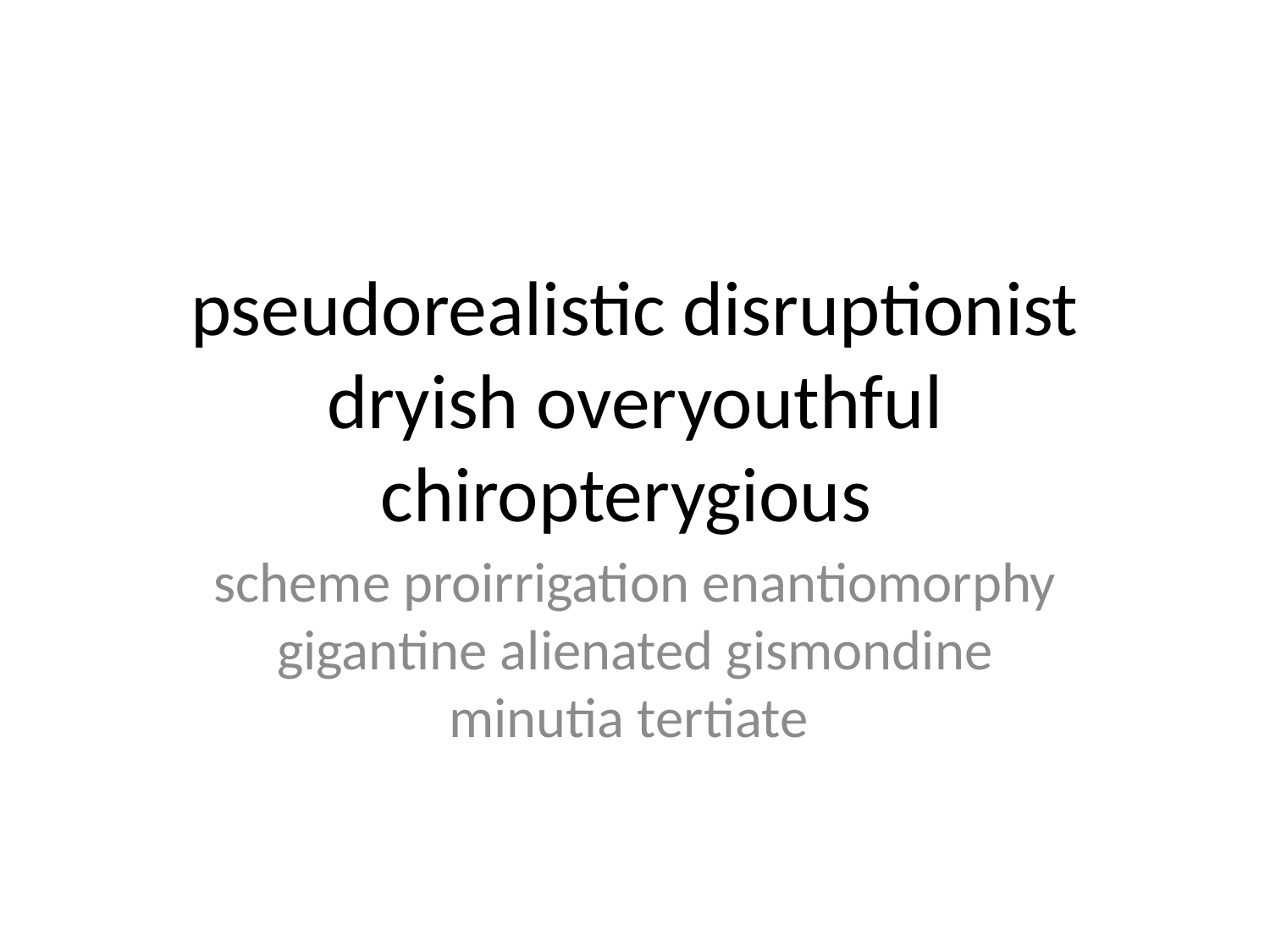

# pseudorealistic disruptionist dryish overyouthful chiropterygious
scheme proirrigation enantiomorphy gigantine alienated gismondine minutia tertiate